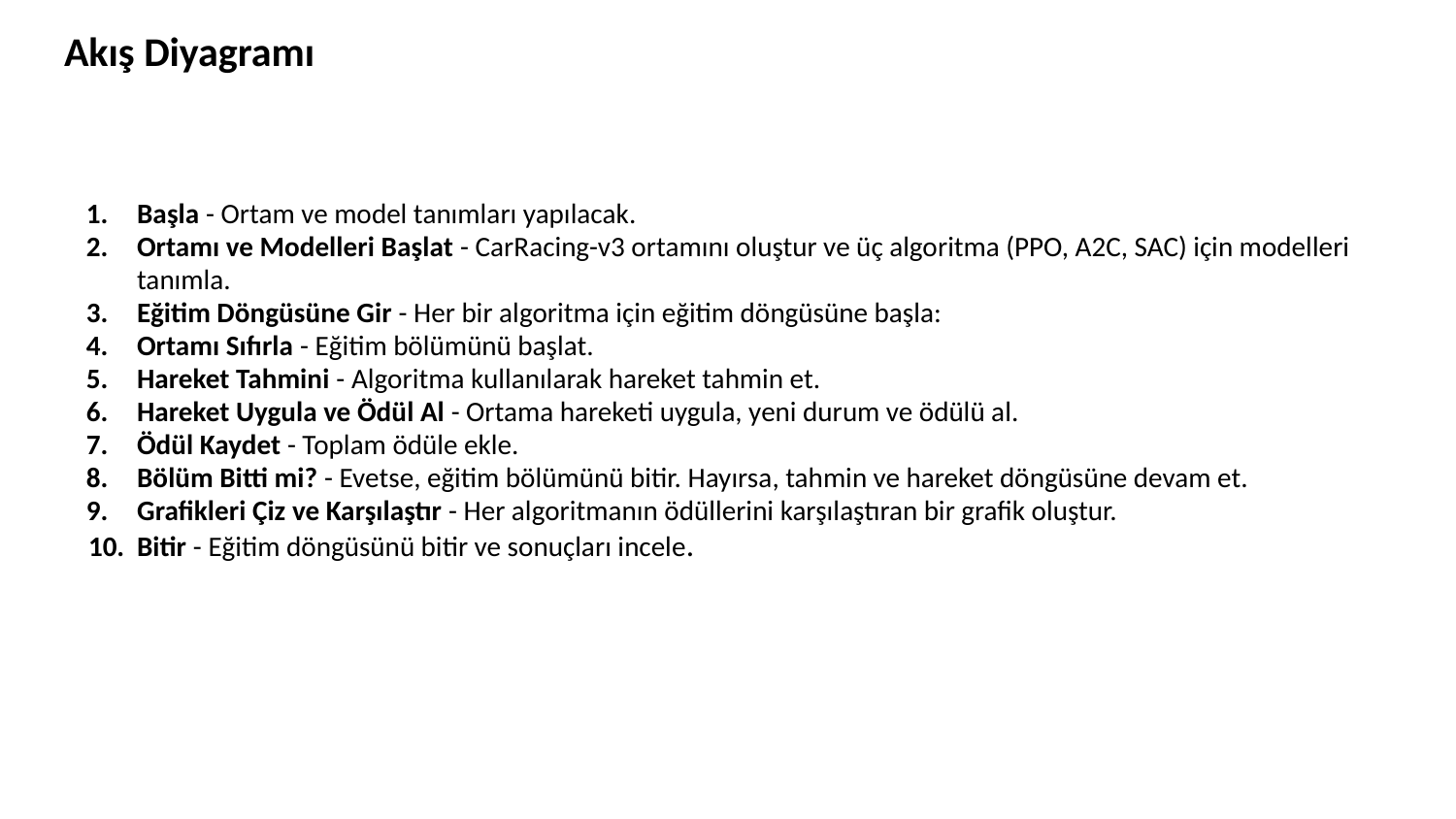

# Akış Diyagramı
Başla - Ortam ve model tanımları yapılacak.
Ortamı ve Modelleri Başlat - CarRacing-v3 ortamını oluştur ve üç algoritma (PPO, A2C, SAC) için modelleri tanımla.
Eğitim Döngüsüne Gir - Her bir algoritma için eğitim döngüsüne başla:
Ortamı Sıfırla - Eğitim bölümünü başlat.
Hareket Tahmini - Algoritma kullanılarak hareket tahmin et.
Hareket Uygula ve Ödül Al - Ortama hareketi uygula, yeni durum ve ödülü al.
Ödül Kaydet - Toplam ödüle ekle.
Bölüm Bitti mi? - Evetse, eğitim bölümünü bitir. Hayırsa, tahmin ve hareket döngüsüne devam et.
Grafikleri Çiz ve Karşılaştır - Her algoritmanın ödüllerini karşılaştıran bir grafik oluştur.
Bitir - Eğitim döngüsünü bitir ve sonuçları incele.